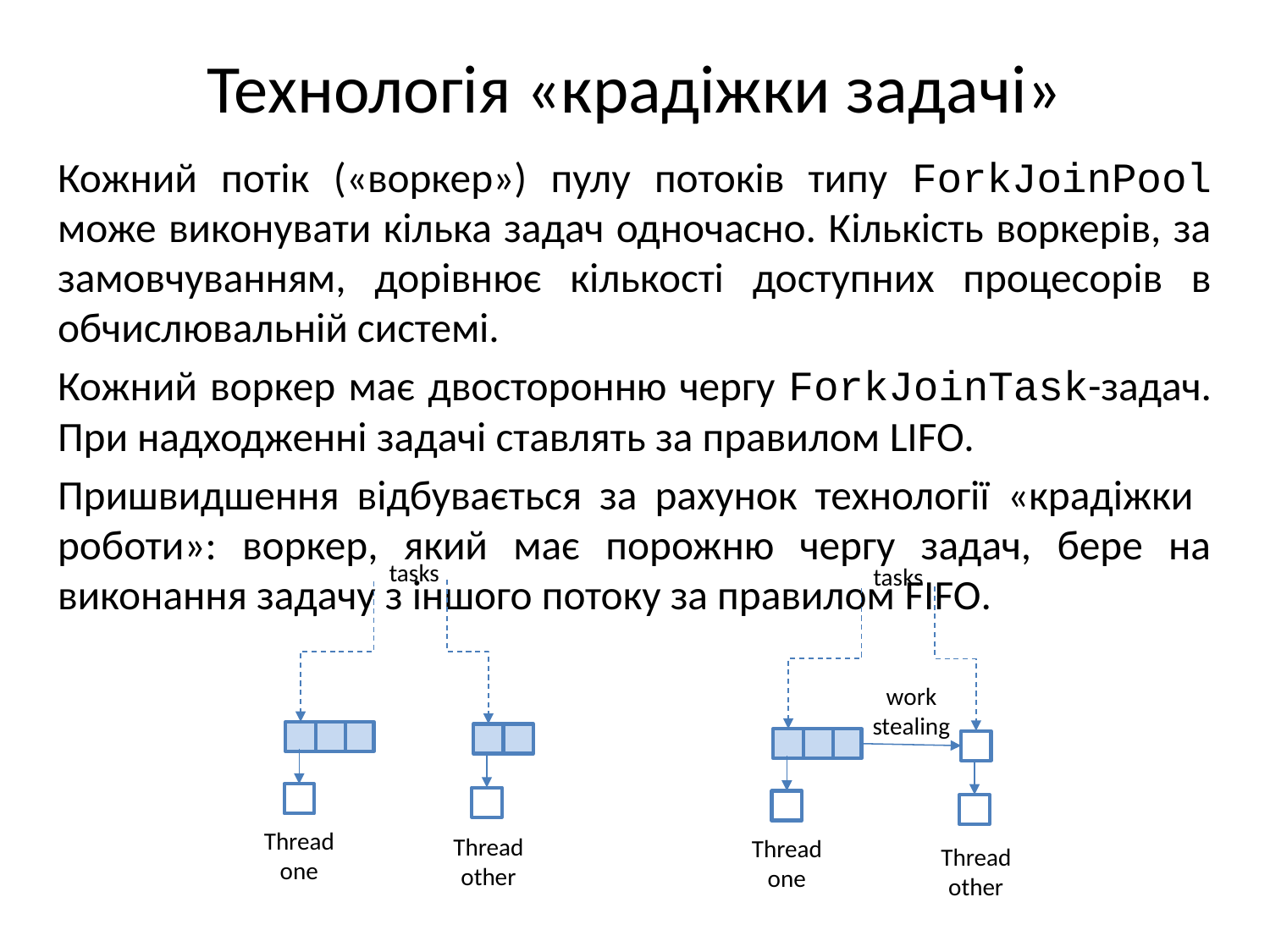

# Технологія «крадіжки задачі»
Кожний потік («воркер») пулу потоків типу ForkJoinPool може виконувати кілька задач одночасно. Кількість воркерів, за замовчуванням, дорівнює кількості доступних процесорів в обчислювальній системі.
Кожний воркер має двосторонню чергу ForkJoinTask-задач. При надходженні задачі ставлять за правилом LIFO.
Пришвидшення відбувається за рахунок технології «крадіжки  роботи»: воркер, який має порожню чергу задач, бере на виконання задачу з іншого потоку за правилом FIFO.
tasks

Thread one
Thread other

tasks

Thread one
Thread other

work stealing